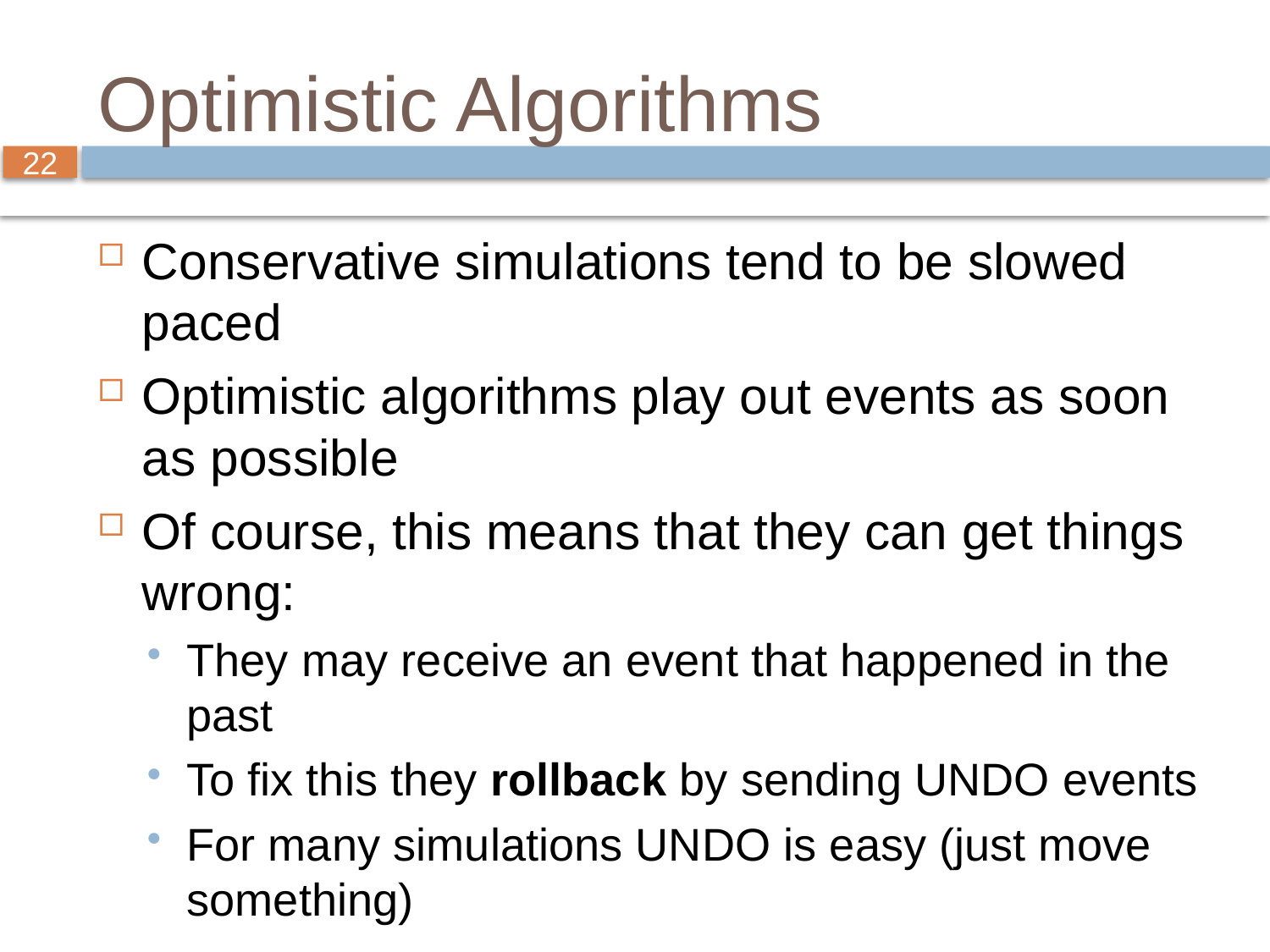

# Optimistic Algorithms
Conservative simulations tend to be slowed paced
Optimistic algorithms play out events as soon as possible
Of course, this means that they can get things wrong:
They may receive an event that happened in the past
To fix this they rollback by sending UNDO events
For many simulations UNDO is easy (just move something)